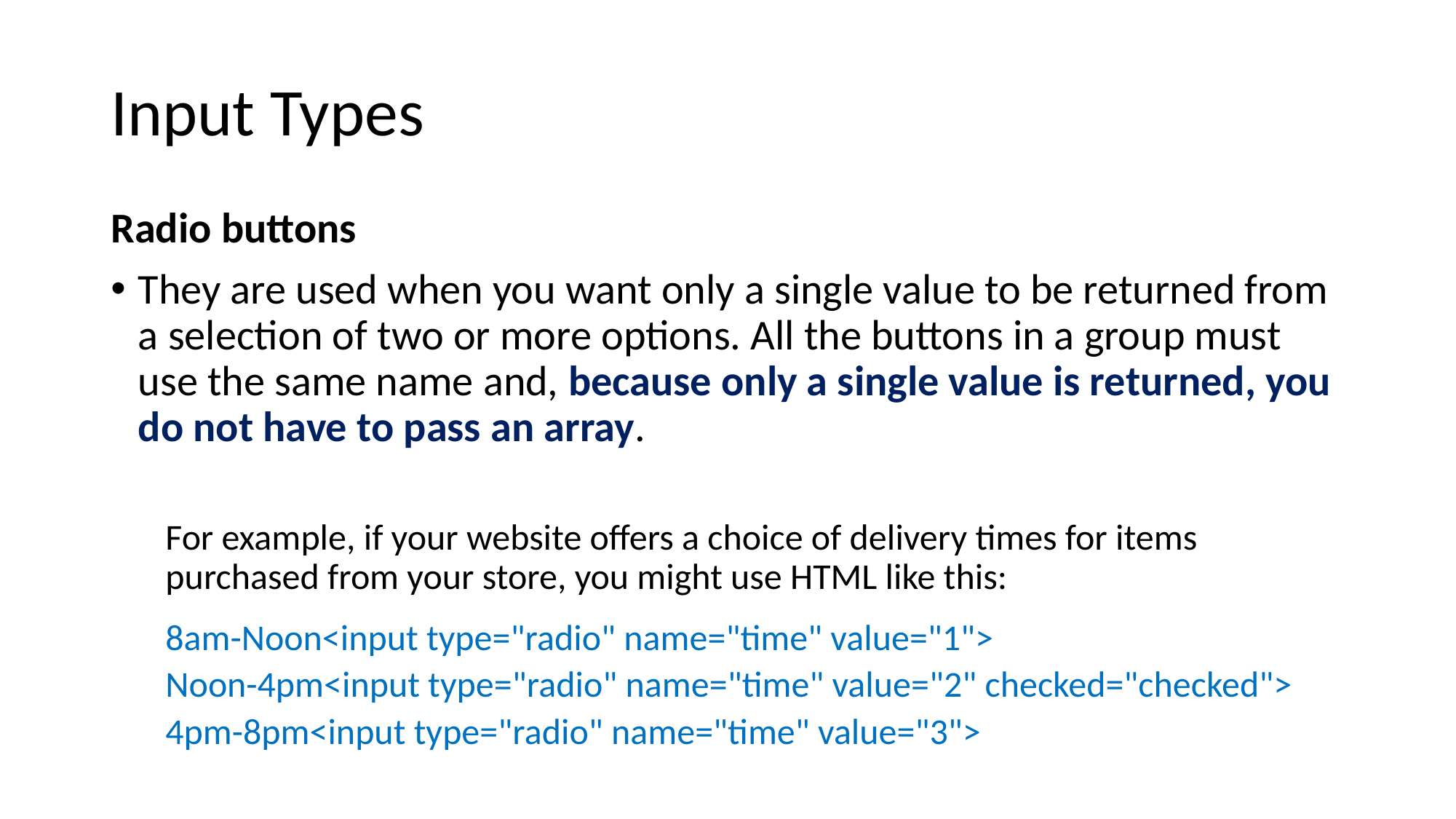

# Input Types
Radio buttons
They are used when you want only a single value to be returned from a selection of two or more options. All the buttons in a group must use the same name and, because only a single value is returned, you do not have to pass an array.

For example, if your website offers a choice of delivery times for items purchased from your store, you might use HTML like this:

8am-Noon<input type="radio" name="time" value="1">
Noon-4pm<input type="radio" name="time" value="2" checked="checked">
4pm-8pm<input type="radio" name="time" value="3">